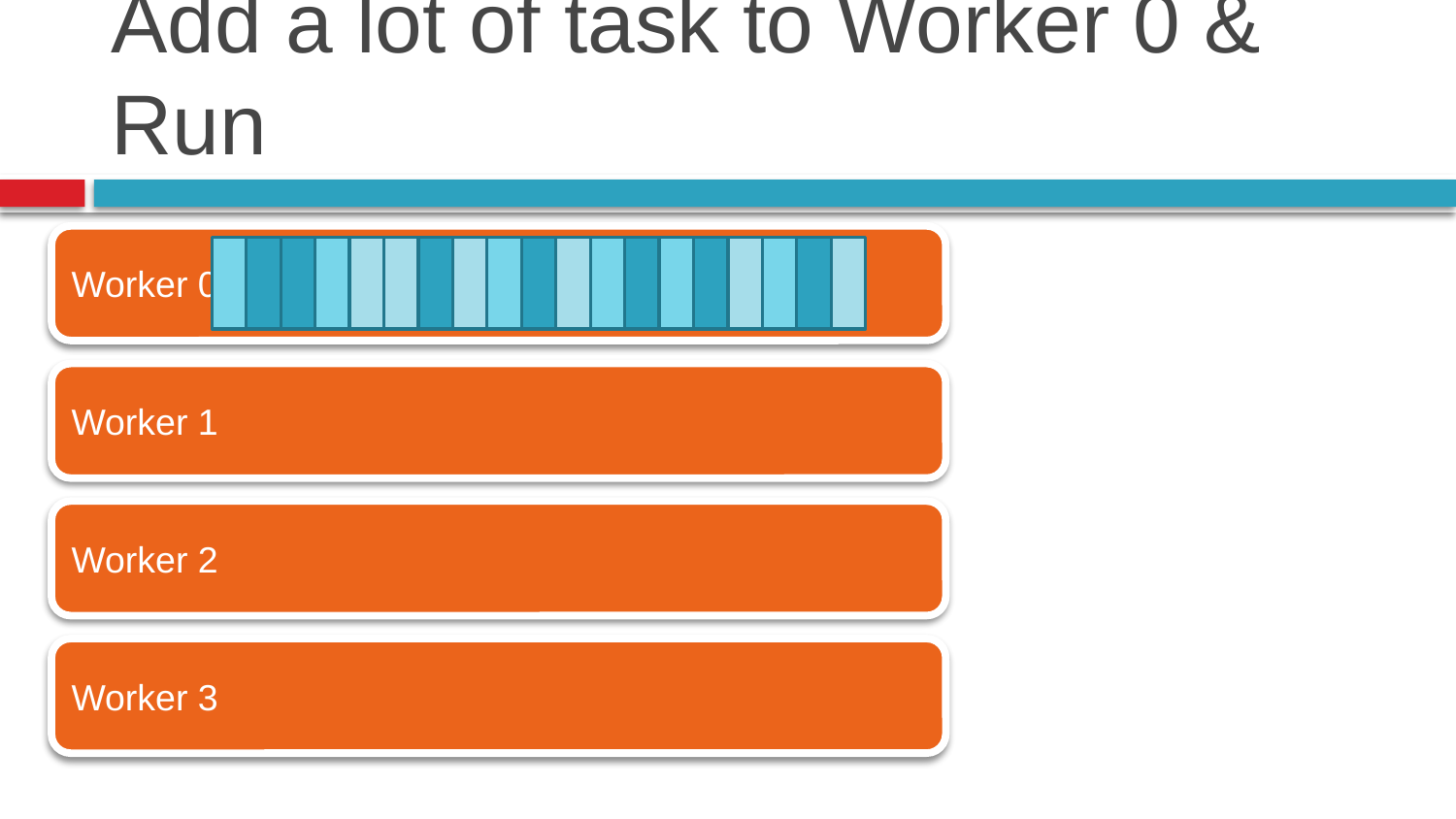

# Add a lot of task to Worker 0 & Run
Worker 0

Worker 1
Worker 2
Worker 3